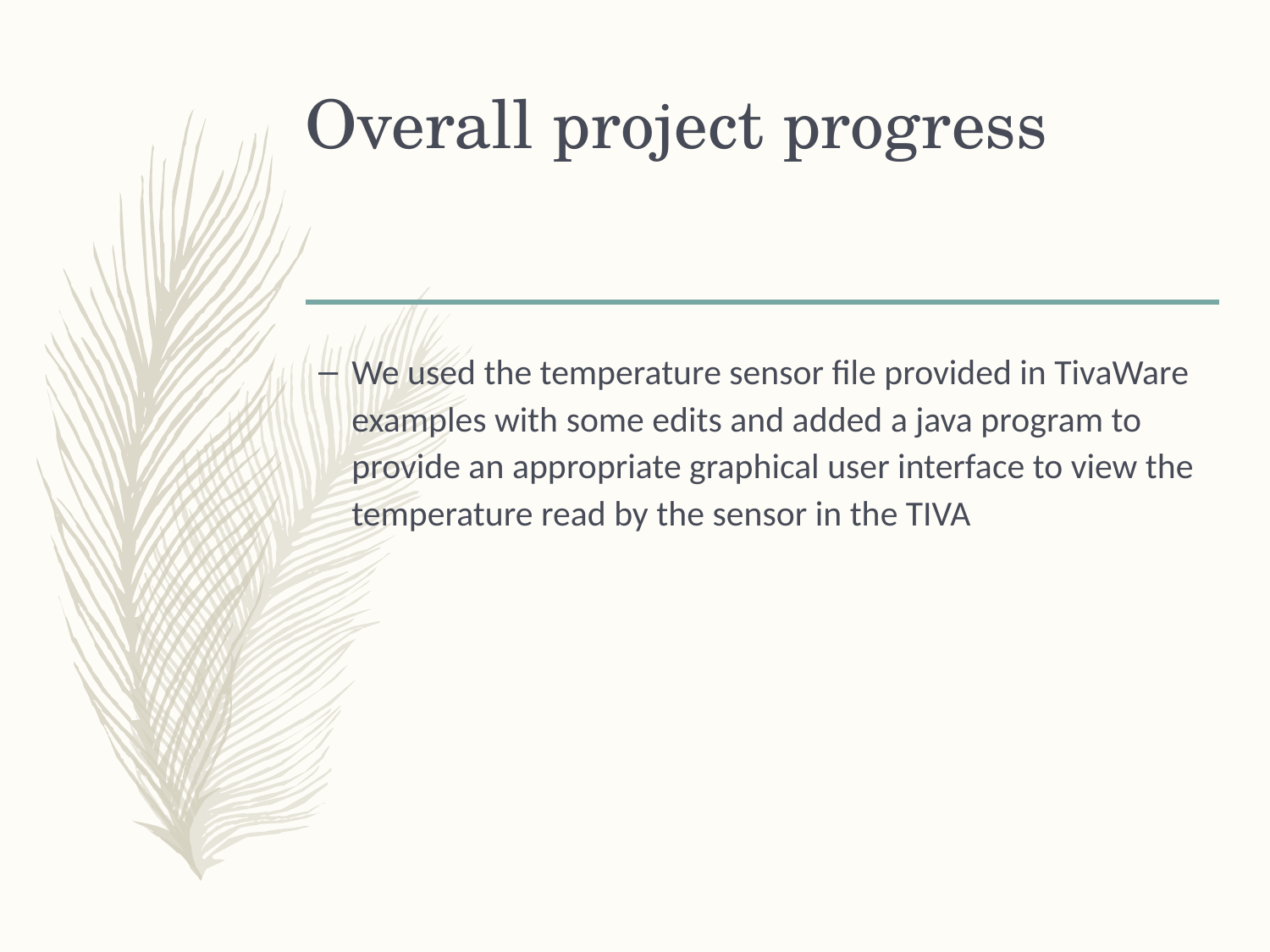

# Overall project progress
We used the temperature sensor file provided in TivaWare examples with some edits and added a java program to provide an appropriate graphical user interface to view the temperature read by the sensor in the TIVA